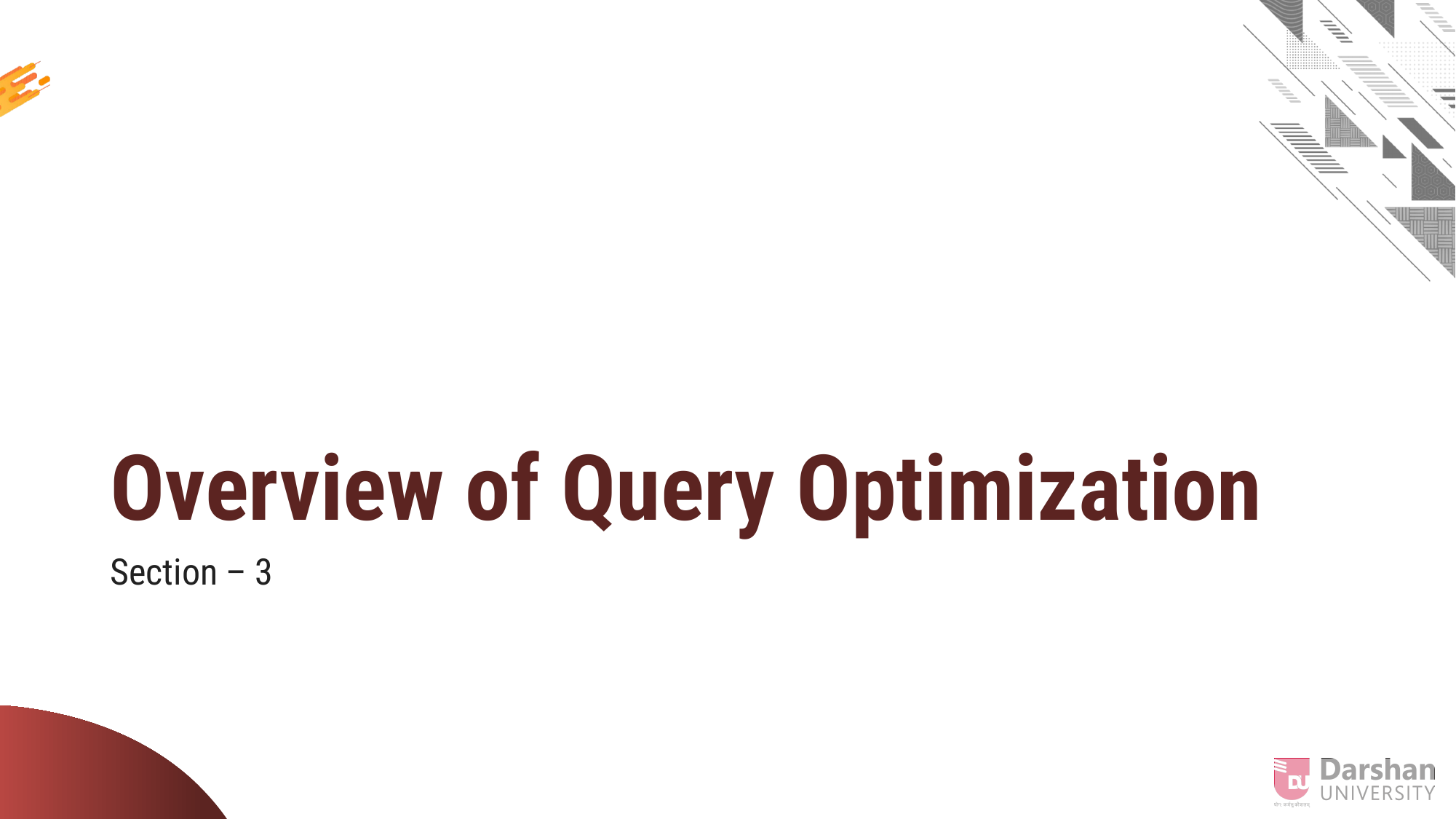

# Overview of Query Optimization
Section – 3